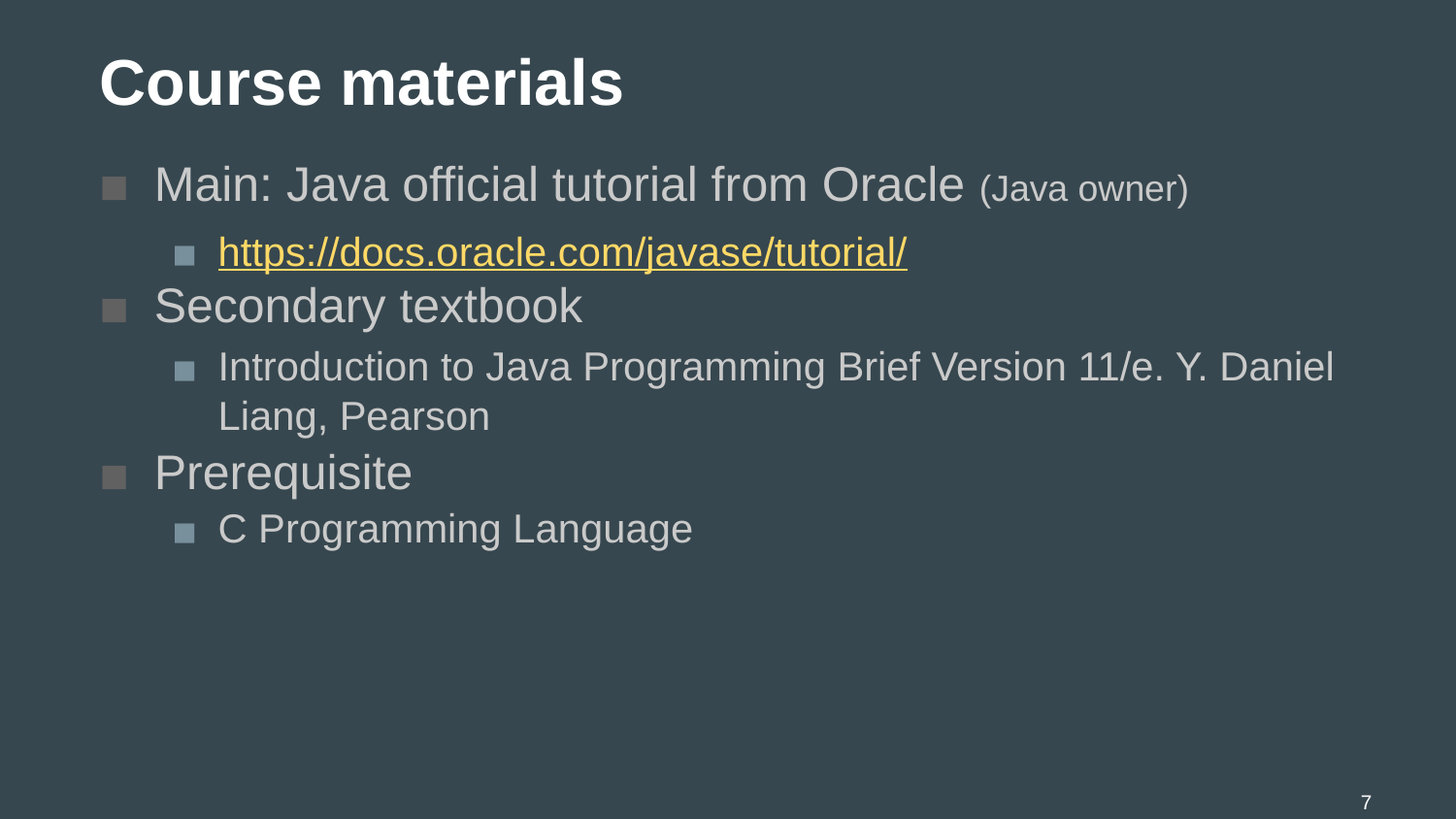

# Course materials
Main: Java official tutorial from Oracle (Java owner)
https://docs.oracle.com/javase/tutorial/
Secondary textbook
Introduction to Java Programming Brief Version 11/e. Y. Daniel Liang, Pearson
Prerequisite
C Programming Language
7